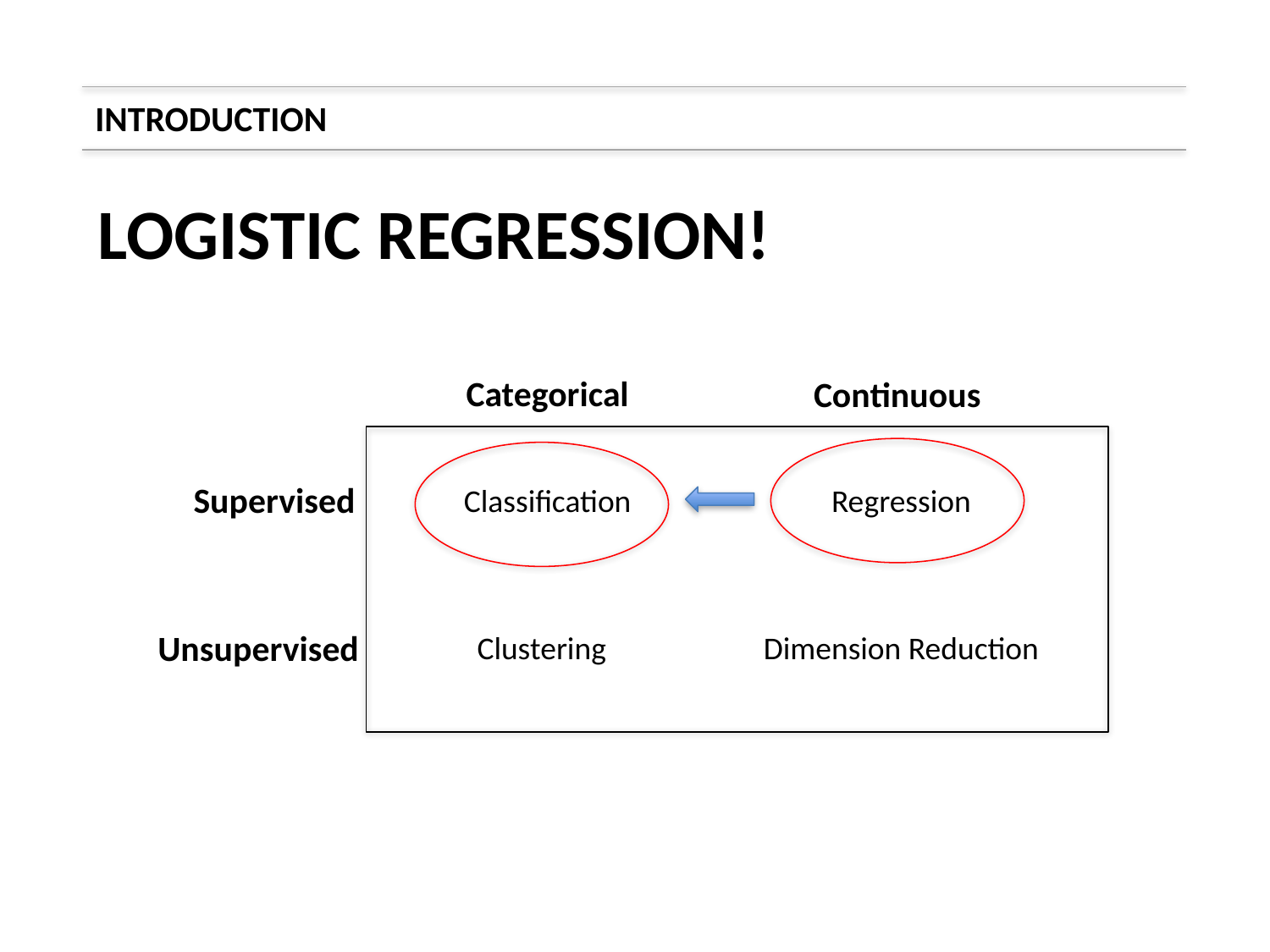

INTRODUCTION
LOGISTIC REGRESSION!
Categorical
Continuous

Supervised
Classification
Regression

Unsupervised
Clustering
Dimension Reduction